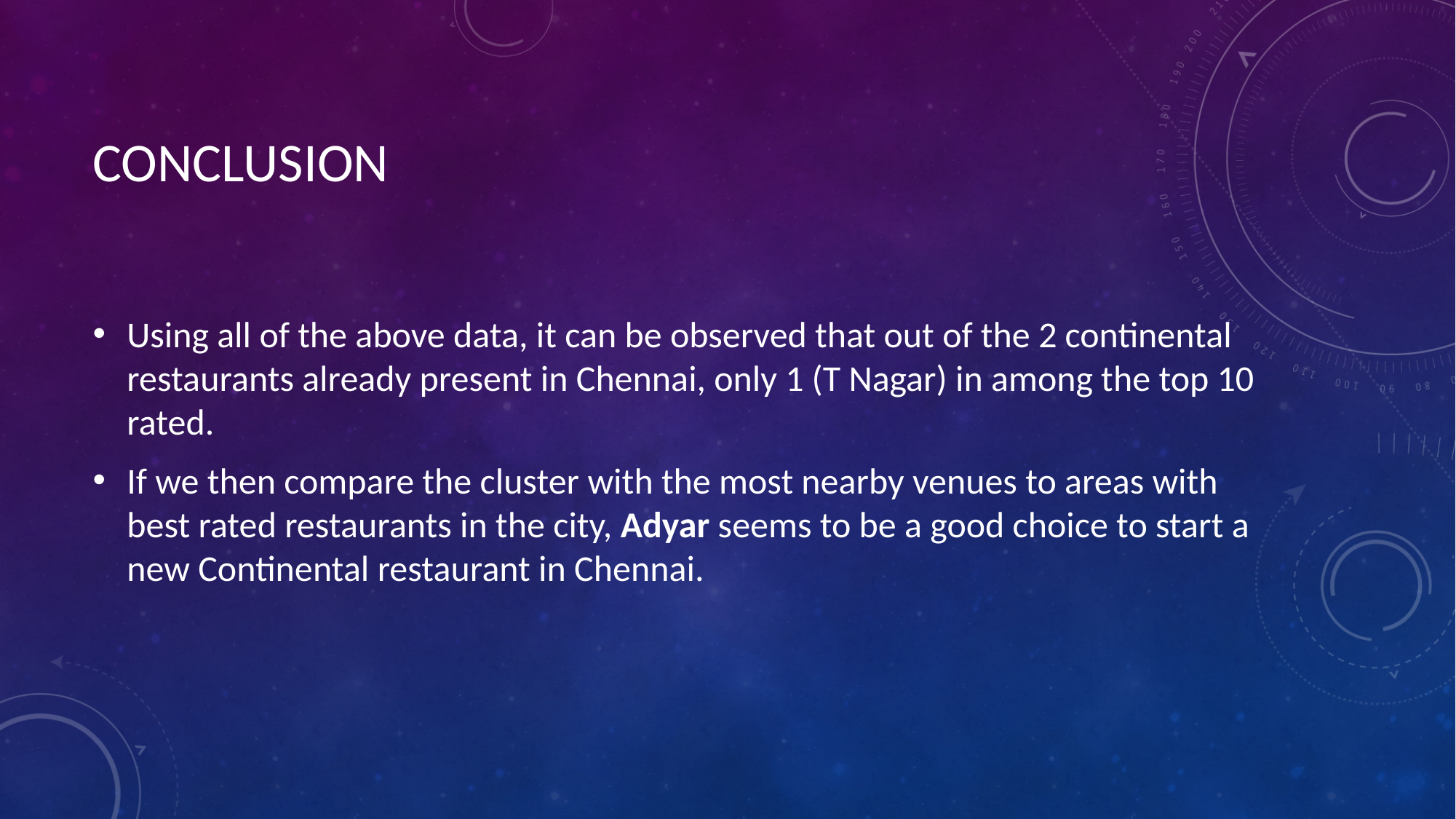

# Conclusion
Using all of the above data, it can be observed that out of the 2 continental restaurants already present in Chennai, only 1 (T Nagar) in among the top 10 rated.
If we then compare the cluster with the most nearby venues to areas with best rated restaurants in the city, Adyar seems to be a good choice to start a new Continental restaurant in Chennai.